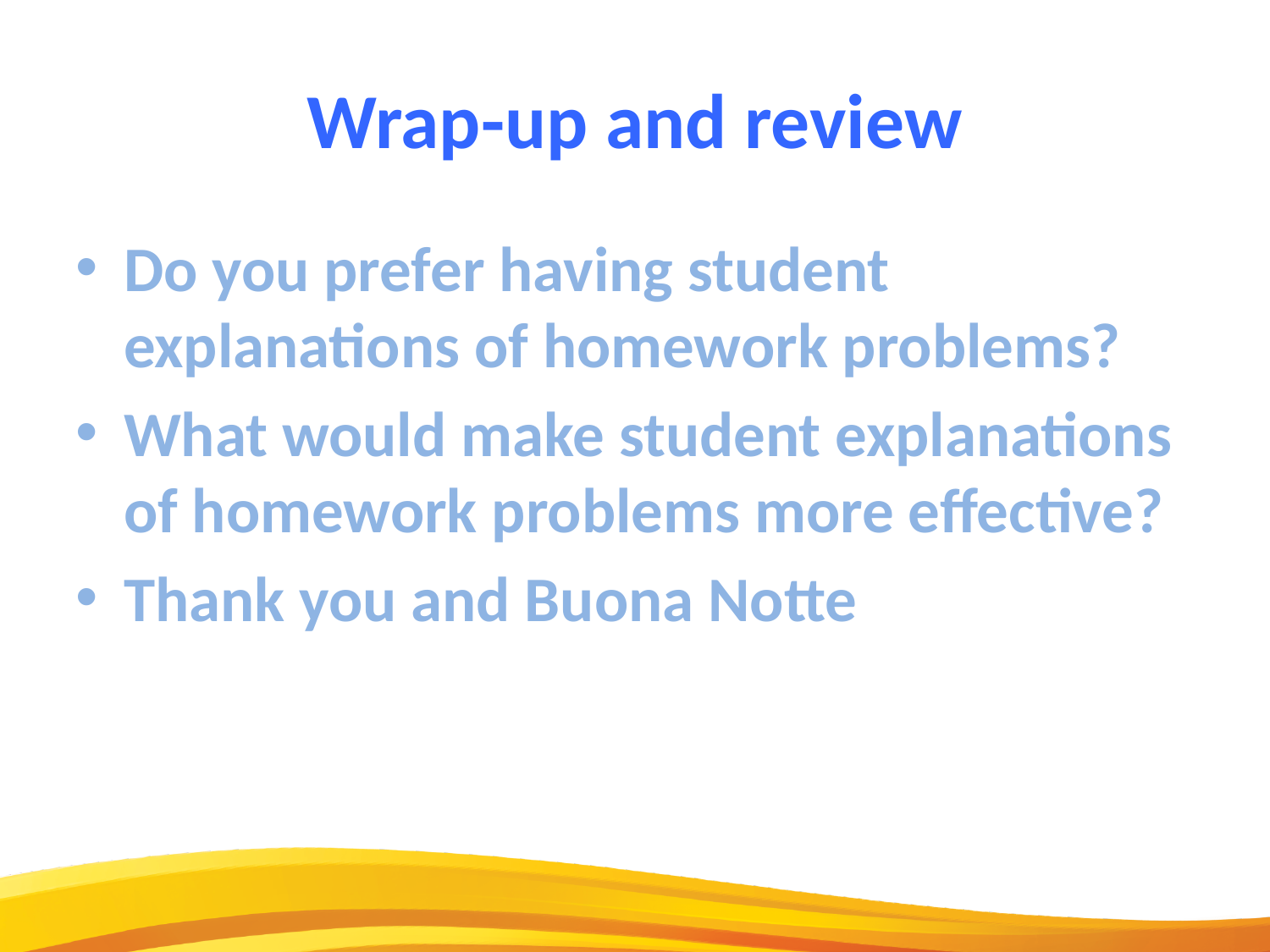

Wrap-up and review
Do you prefer having student explanations of homework problems?
What would make student explanations of homework problems more effective?
Thank you and Buona Notte

17